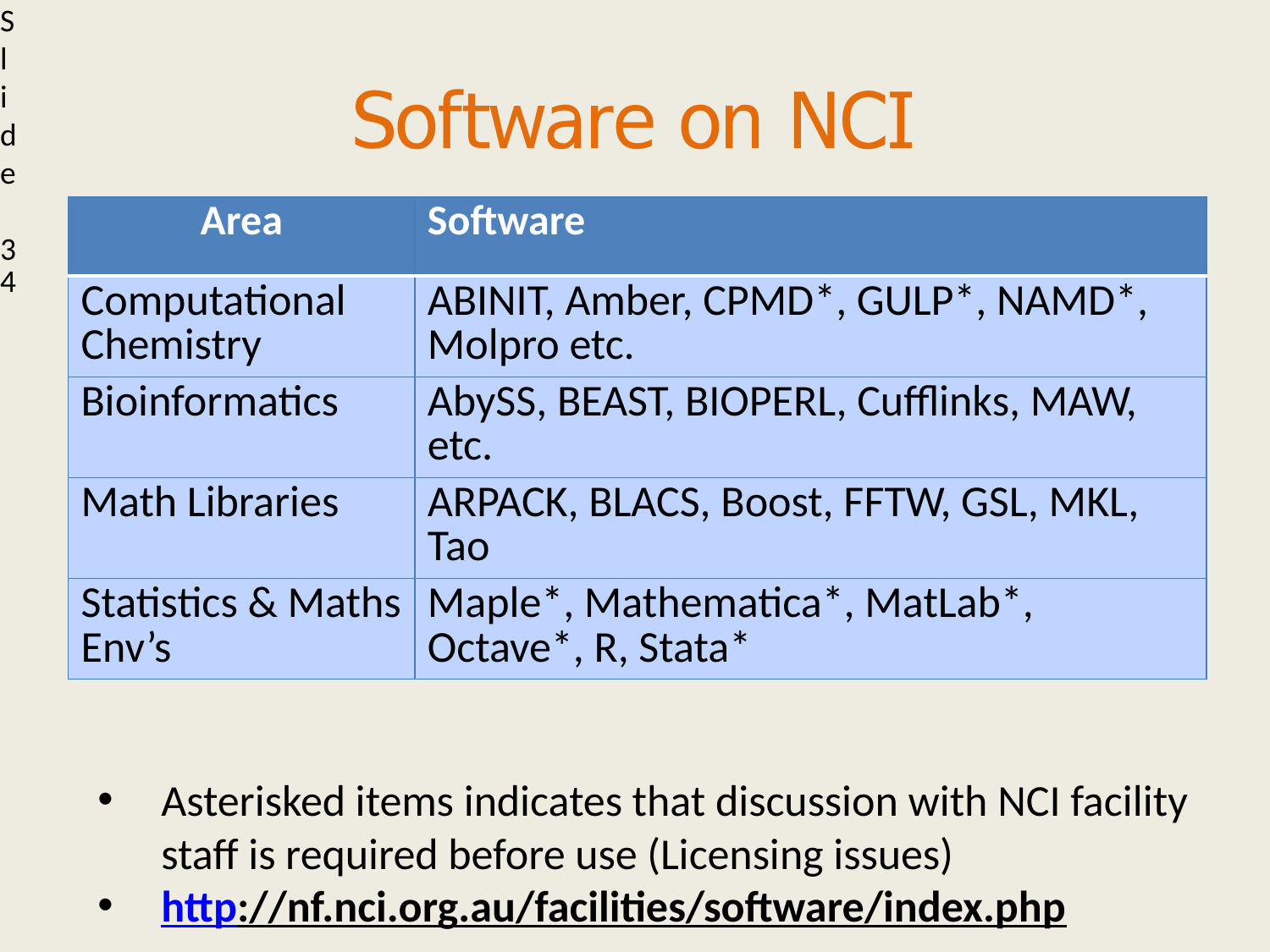

Slide 34
Software on NCI
| Area | Software |
| --- | --- |
| Computational Chemistry | ABINIT, Amber, CPMD\*, GULP\*, NAMD\*, Molpro etc. |
| Bioinformatics | AbySS, BEAST, BIOPERL, Cufflinks, MAW, etc. |
| Math Libraries | ARPACK, BLACS, Boost, FFTW, GSL, MKL, Tao |
| Statistics & Maths Env’s | Maple\*, Mathematica\*, MatLab\*, Octave\*, R, Stata\* |
Asterisked items indicates that discussion with NCI facility staff is required before use (Licensing issues)
http://nf.nci.org.au/facilities/software/index.php